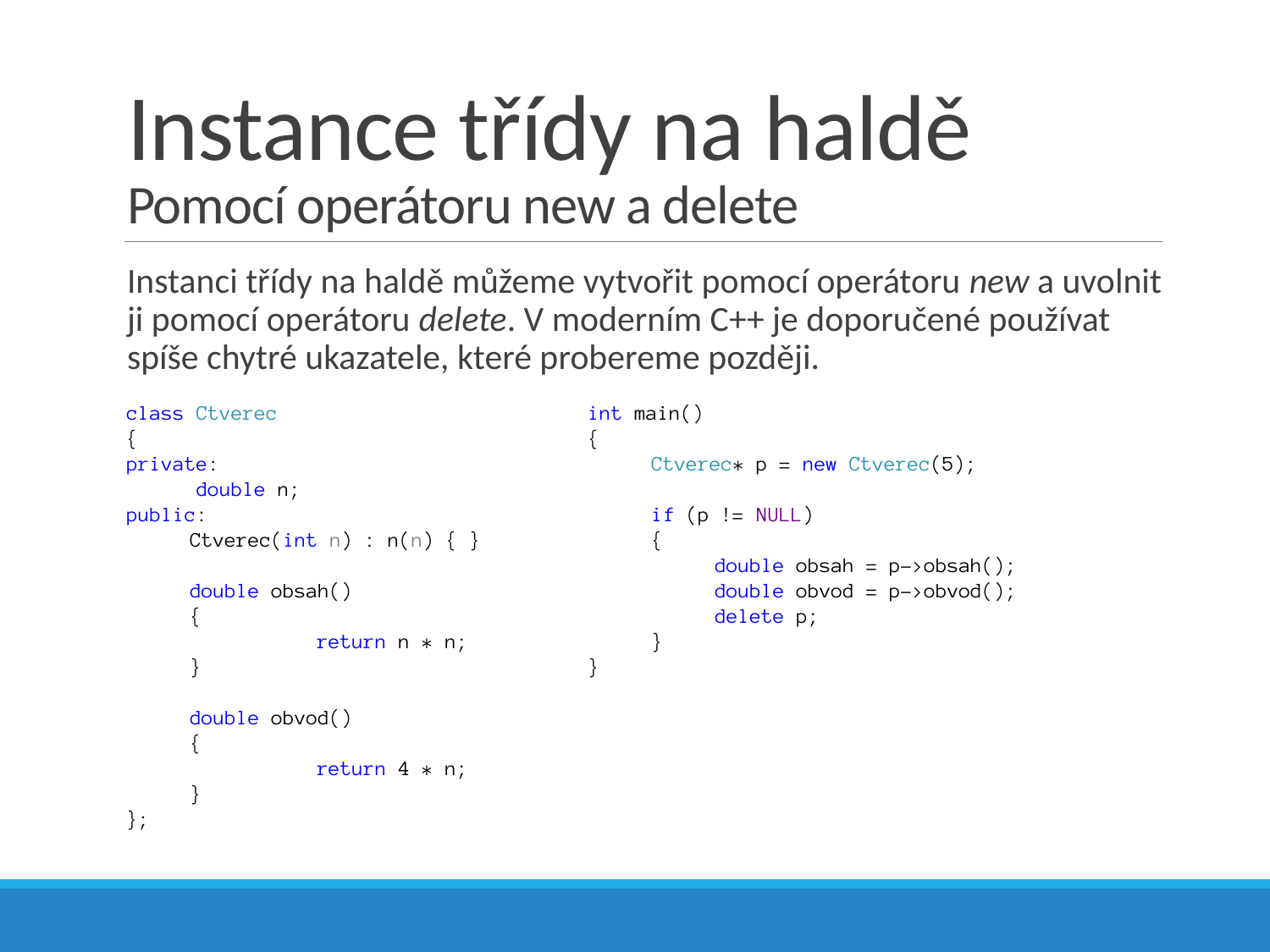

# Instance třídy na haldě Pomocí operátoru new a delete
Instanci třídy na haldě můžeme vytvořit pomocí operátoru new a uvolnit ji pomocí operátoru delete. V moderním C++ je doporučené používat spíše chytré ukazatele, které probereme později.
class Ctverec
{
private:
      double n;
public:
Ctverec(int n) : n(n) { }

double obsah()
{
	return n * n;
}

double obvod()
{
	return 4 * n;
}
};
int main()
{
Ctverec* p = new Ctverec(5);

if (p != NULL)
{
double obsah = p->obsah();
double obvod = p->obvod();
delete p;
}
}